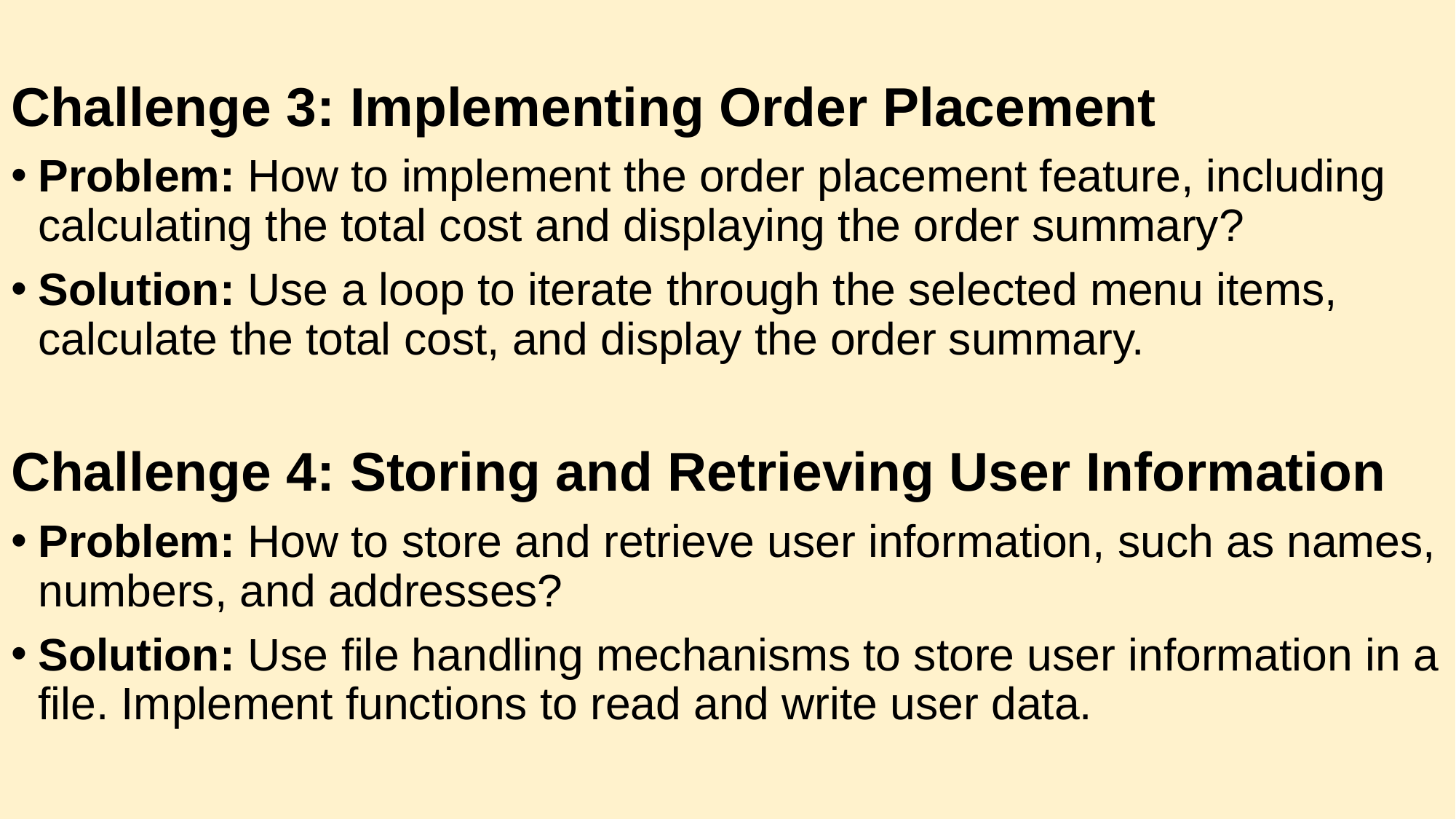

Challenge 3: Implementing Order Placement
Problem: How to implement the order placement feature, including calculating the total cost and displaying the order summary?
Solution: Use a loop to iterate through the selected menu items, calculate the total cost, and display the order summary.

Challenge 4: Storing and Retrieving User Information
Problem: How to store and retrieve user information, such as names, numbers, and addresses?
Solution: Use file handling mechanisms to store user information in a file. Implement functions to read and write user data.